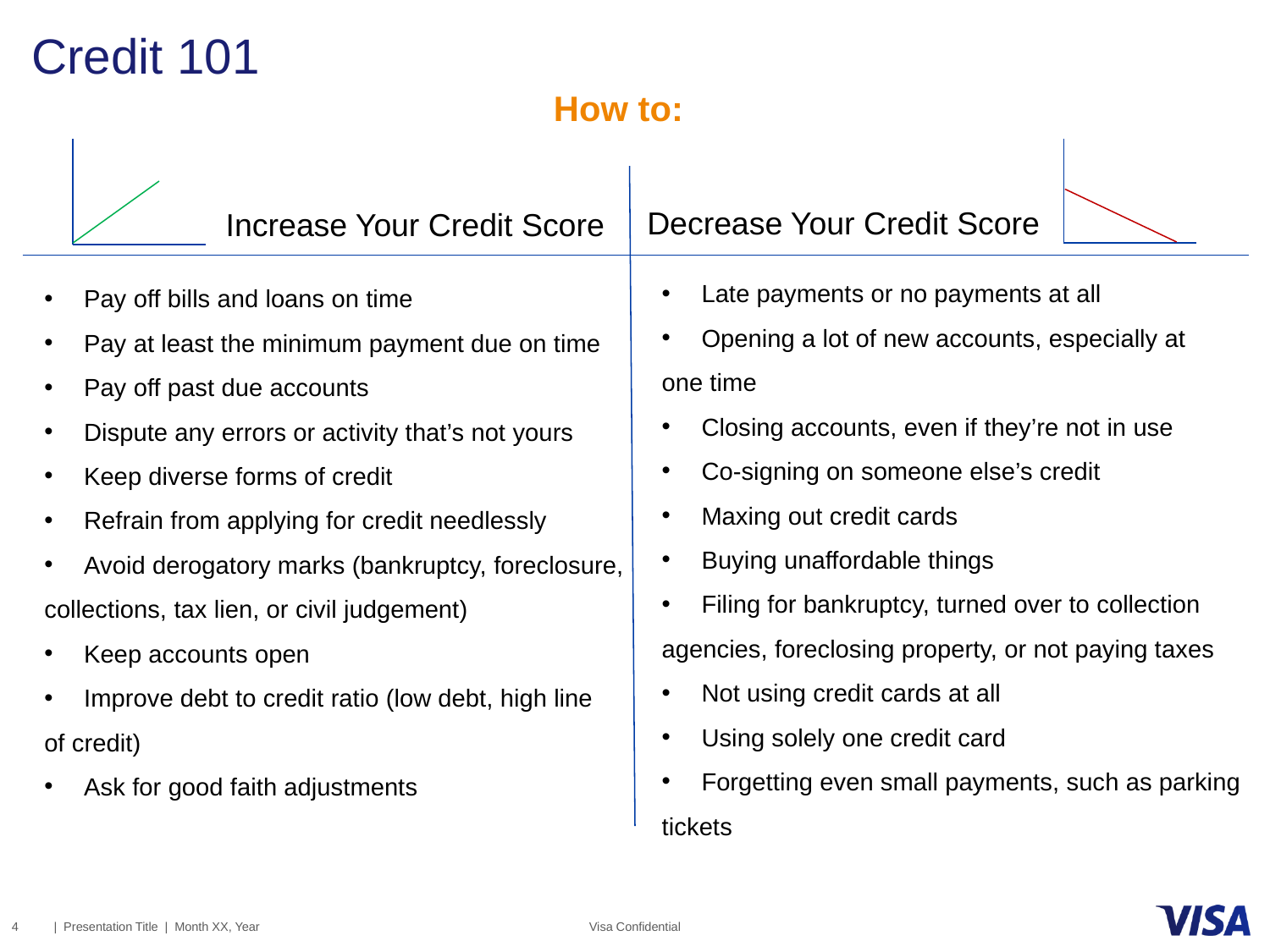

# Credit 101
How to:
Decrease Your Credit Score
Increase Your Credit Score
Late payments or no payments at all
Opening a lot of new accounts, especially at
one time
Closing accounts, even if they’re not in use
Co-signing on someone else’s credit
Maxing out credit cards
Buying unaffordable things
Filing for bankruptcy, turned over to collection
agencies, foreclosing property, or not paying taxes
Not using credit cards at all
Using solely one credit card
Forgetting even small payments, such as parking
tickets
Pay off bills and loans on time
Pay at least the minimum payment due on time
Pay off past due accounts
Dispute any errors or activity that’s not yours
Keep diverse forms of credit
Refrain from applying for credit needlessly
Avoid derogatory marks (bankruptcy, foreclosure,
collections, tax lien, or civil judgement)
Keep accounts open
Improve debt to credit ratio (low debt, high line
of credit)
Ask for good faith adjustments